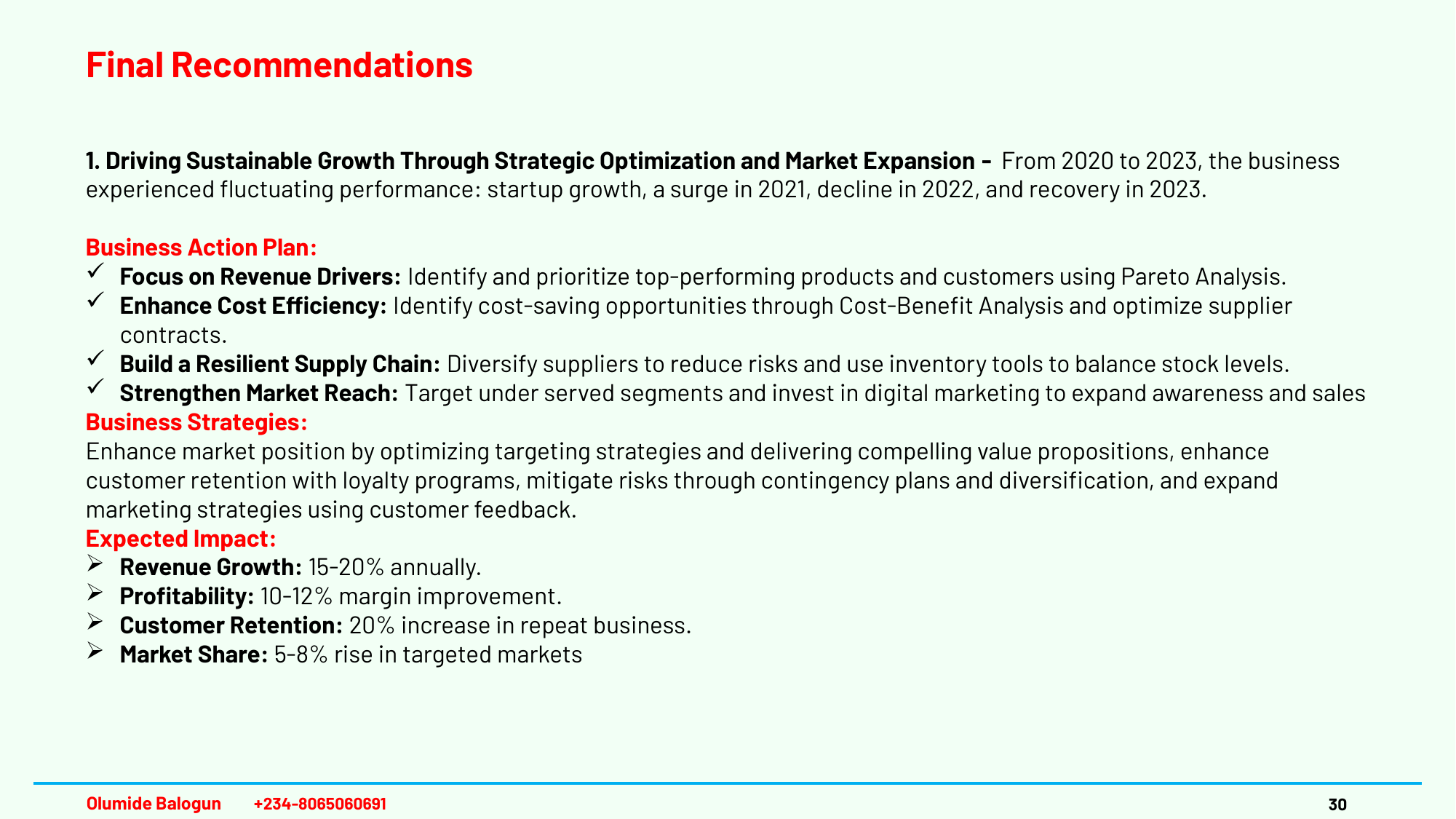

Final Recommendations
1. Driving Sustainable Growth Through Strategic Optimization and Market Expansion -  From 2020 to 2023, the business experienced fluctuating performance: startup growth, a surge in 2021, decline in 2022, and recovery in 2023.

Business Action Plan:
Focus on Revenue Drivers: Identify and prioritize top-performing products and customers using Pareto Analysis.
Enhance Cost Efficiency: Identify cost-saving opportunities through Cost-Benefit Analysis and optimize supplier contracts.
Build a Resilient Supply Chain: Diversify suppliers to reduce risks and use inventory tools to balance stock levels.
Strengthen Market Reach: Target under served segments and invest in digital marketing to expand awareness and sales
Business Strategies:
Enhance market position by optimizing targeting strategies and delivering compelling value propositions, enhance customer retention with loyalty programs, mitigate risks through contingency plans and diversification, and expand marketing strategies using customer feedback.
Expected Impact:
Revenue Growth: 15-20% annually.
Profitability: 10-12% margin improvement.
Customer Retention: 20% increase in repeat business.
Market Share: 5-8% rise in targeted markets

Olumide Balogun         +234-8065060691
30